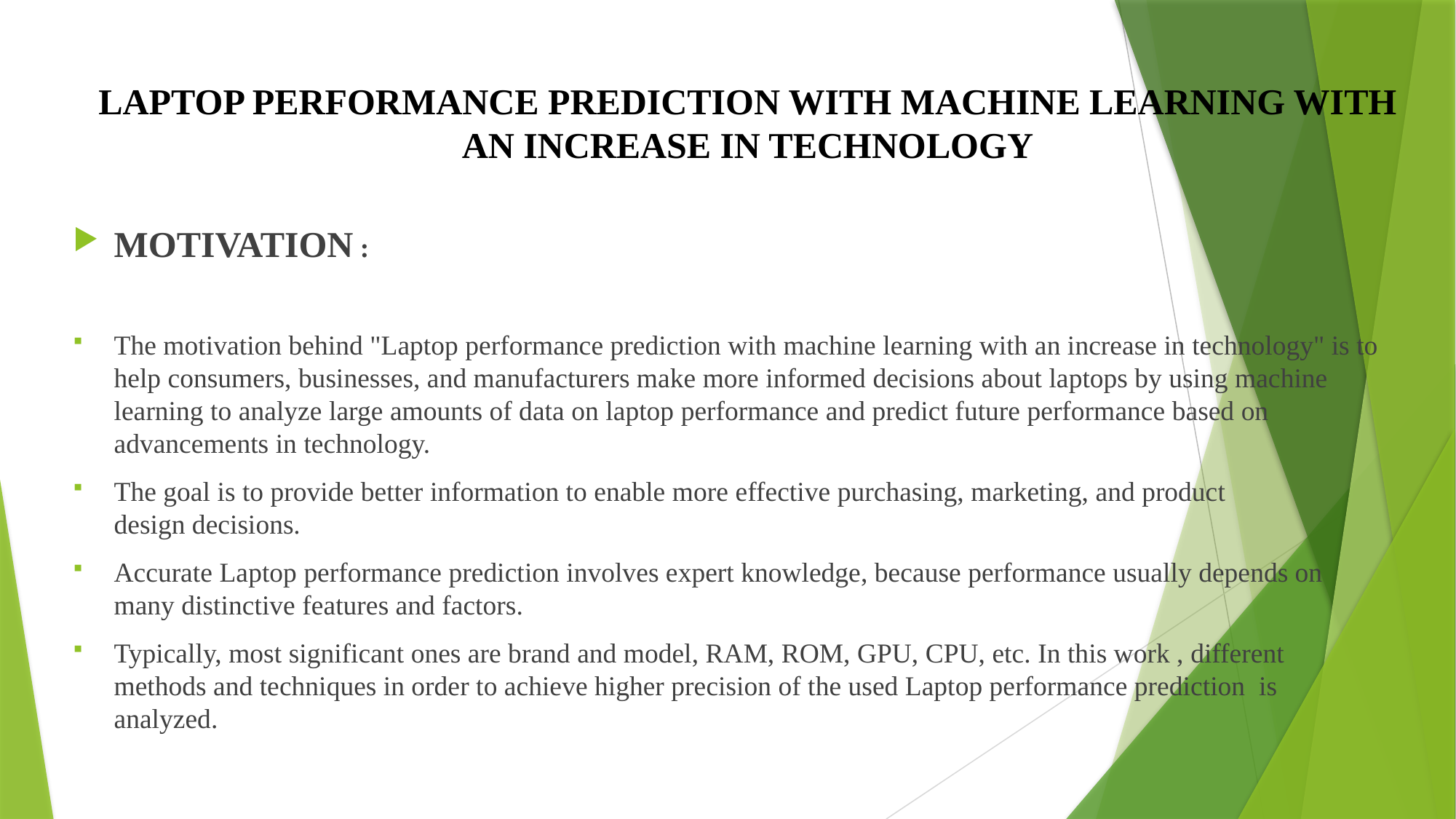

# LAPTOP PERFORMANCE PREDICTION WITH MACHINE LEARNING WITH AN INCREASE IN TECHNOLOGY
MOTIVATION :

The motivation behind "Laptop performance prediction with machine learning with an increase in technology" is to help consumers, businesses, and manufacturers make more informed decisions about laptops by using machine learning to analyze large amounts of data on laptop performance and predict future performance based on advancements in technology.
The goal is to provide better information to enable more effective purchasing, marketing, and product design decisions.
Accurate Laptop performance prediction involves expert knowledge, because performance usually depends on many distinctive features and factors.
Typically, most significant ones are brand and model, RAM, ROM, GPU, CPU, etc. In this work , different methods and techniques in order to achieve higher precision of the used Laptop performance prediction  is analyzed.